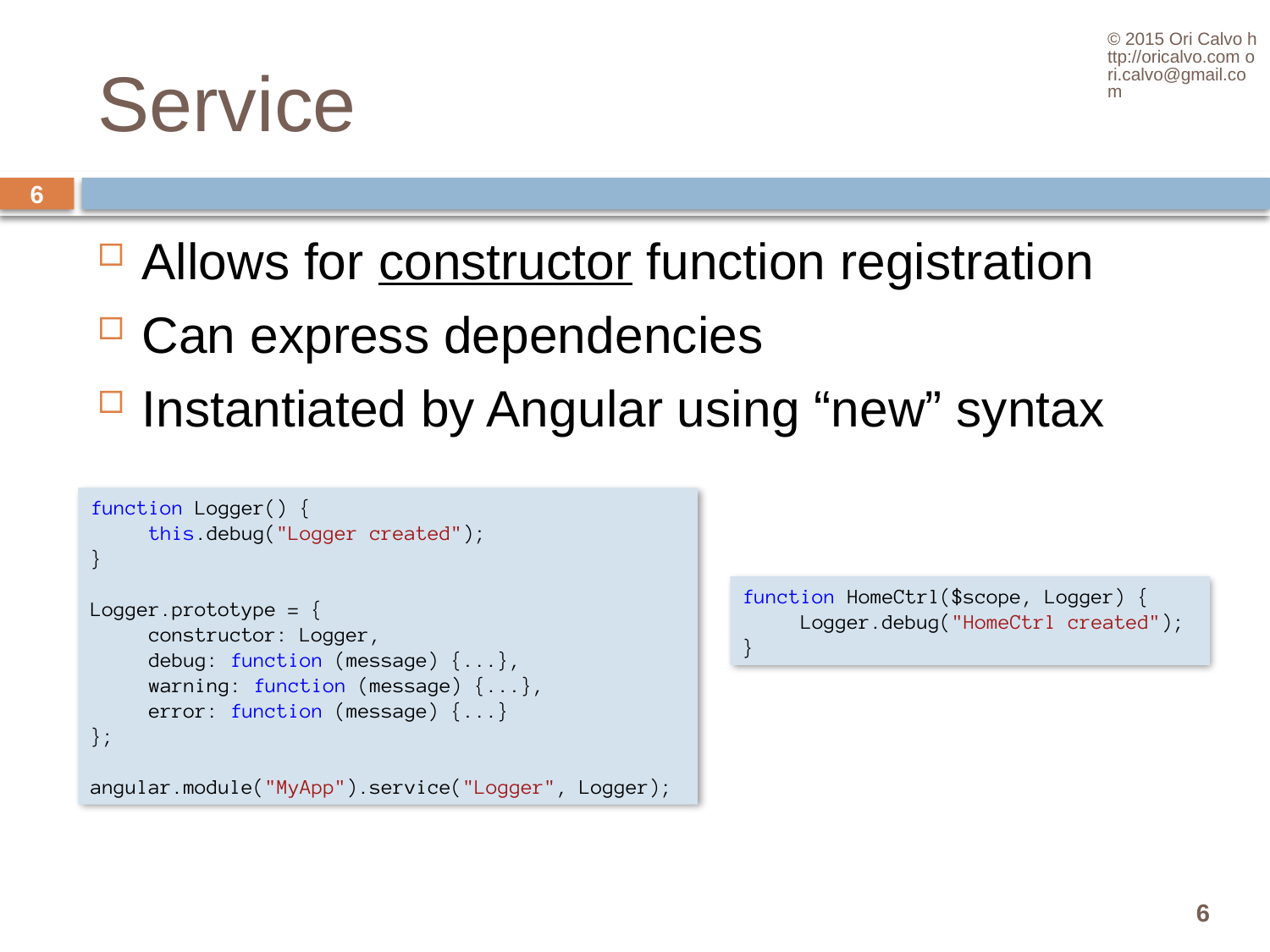

© 2015 Ori Calvo http://oricalvo.com ori.calvo@gmail.com
# Service
6
Allows for constructor function registration
Can express dependencies
Instantiated by Angular using “new” syntax
function Logger() {
     this.debug("Logger created");
}

Logger.prototype = {
     constructor: Logger,
     debug: function (message) {...},
     warning: function (message) {...},
     error: function (message) {...}
};

angular.module("MyApp").service("Logger", Logger);
function HomeCtrl($scope, Logger) {
     Logger.debug("HomeCtrl created");
}